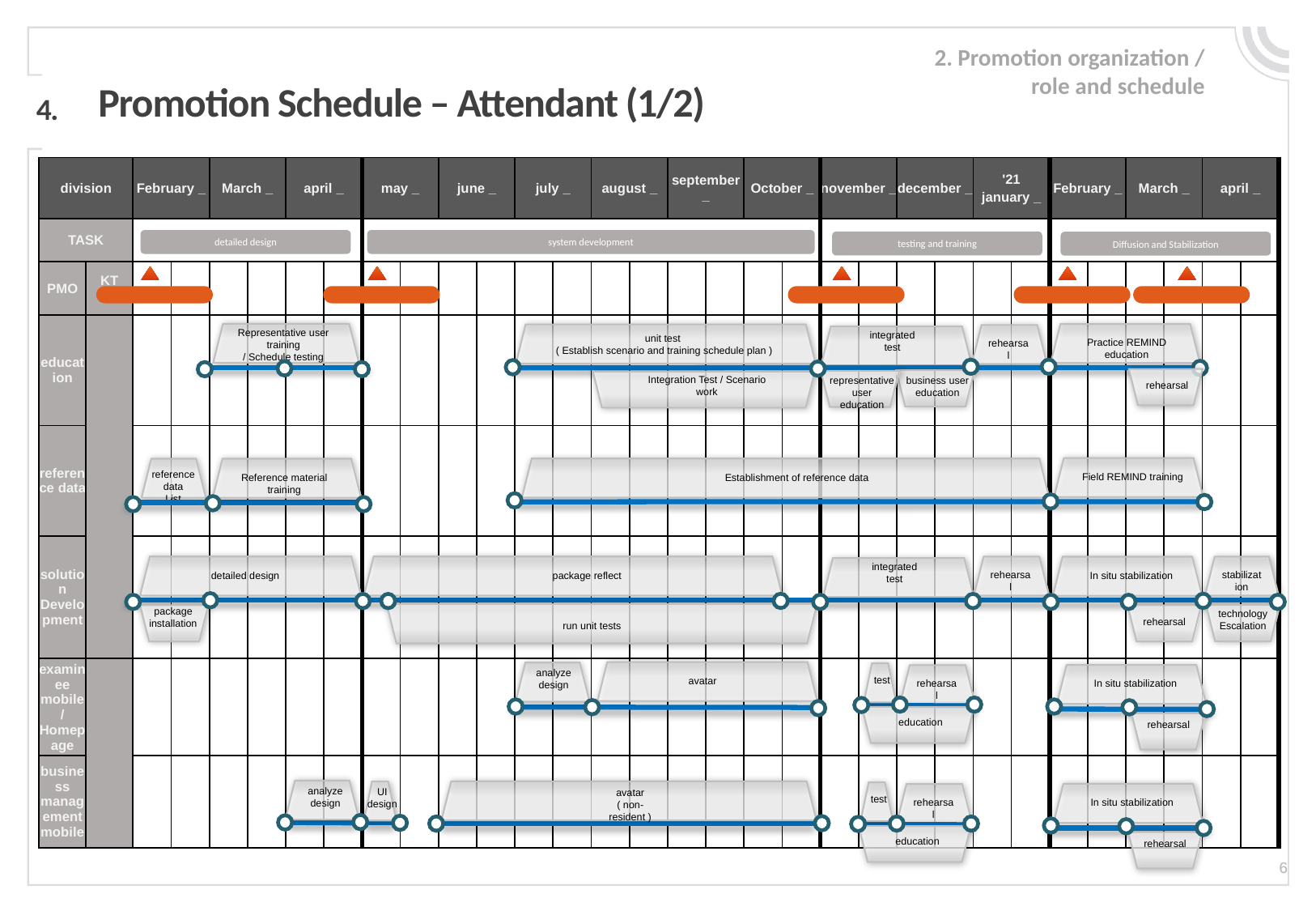

2. Promotion organization / role and schedule
# Promotion Schedule – Attendant (1/2)
4.
| division |  | February \_ |  | March \_ |  | april \_ |  | may \_ |  | june \_ |  | july \_ |  | august \_ |  | september \_ |  | October \_ |  | november \_ |  | december \_ |  | '21 january \_ |  | February \_ |  | March \_ |  | april \_ |  |
| --- | --- | --- | --- | --- | --- | --- | --- | --- | --- | --- | --- | --- | --- | --- | --- | --- | --- | --- | --- | --- | --- | --- | --- | --- | --- | --- | --- | --- | --- | --- | --- |
| TASK |  |  |  |  |  |  |  |  |  |  |  |  |  |  |  |  |  |  |  |  |  |  |  |  |  |  |  |  |  |  |  |
| PMO | KT DS |  |  |  |  |  |  |  |  |  |  |  |  |  |  |  |  |  |  |  |  |  |  |  |  |  |  |  |  |  |  |
| education |  |  |  |  |  |  |  |  |  |  |  |  |  |  |  |  |  |  |  |  |  |  |  |  |  |  |  |  |  |  |  |
| reference data |  |  |  |  |  |  |  |  |  |  |  |  |  |  |  |  |  |  |  |  |  |  |  |  |  |  |  |  |  |  |  |
| solution Development |  |  |  |  |  |  |  |  |  |  |  |  |  |  |  |  |  |  |  |  |  |  |  |  |  |  |  |  |  |  |  |
| examinee mobile / Homepage |  |  |  |  |  |  |  |  |  |  |  |  |  |  |  |  |  |  |  |  |  |  |  |  |  |  |  |  |  |  |  |
| business management mobile |  |  |  |  |  |  |  |  |  |  |  |  |  |  |  |  |  |  |  |  |  |  |  |  |  |  |  |  |  |  |  |
detailed design
system development
testing and training
Diffusion and Stabilization

launch report

1st interim report

2nd interim report

Main office open

spread open

unit test
 ( Establish scenario and training schedule plan )
Representative user training
/ Schedule testing

integrated
test
Practice REMIND
education
rehearsal

Integration Test / Scenario
work
business user
education
representative user
education
rehearsal

Establishment of reference data

reference data
List
Field REMIND training
Reference material training

integrated
test
rehearsal
stabilization
In situ stabilization
detailed design
package reflect

package
installation

technology
Escalation
rehearsal
run unit tests

analyze
design
test
avatar
rehearsal
In situ stabilization

education
rehearsal

analyze
design
UI
design
avatar
( non-resident )
test
rehearsal
In situ stabilization

education
rehearsal